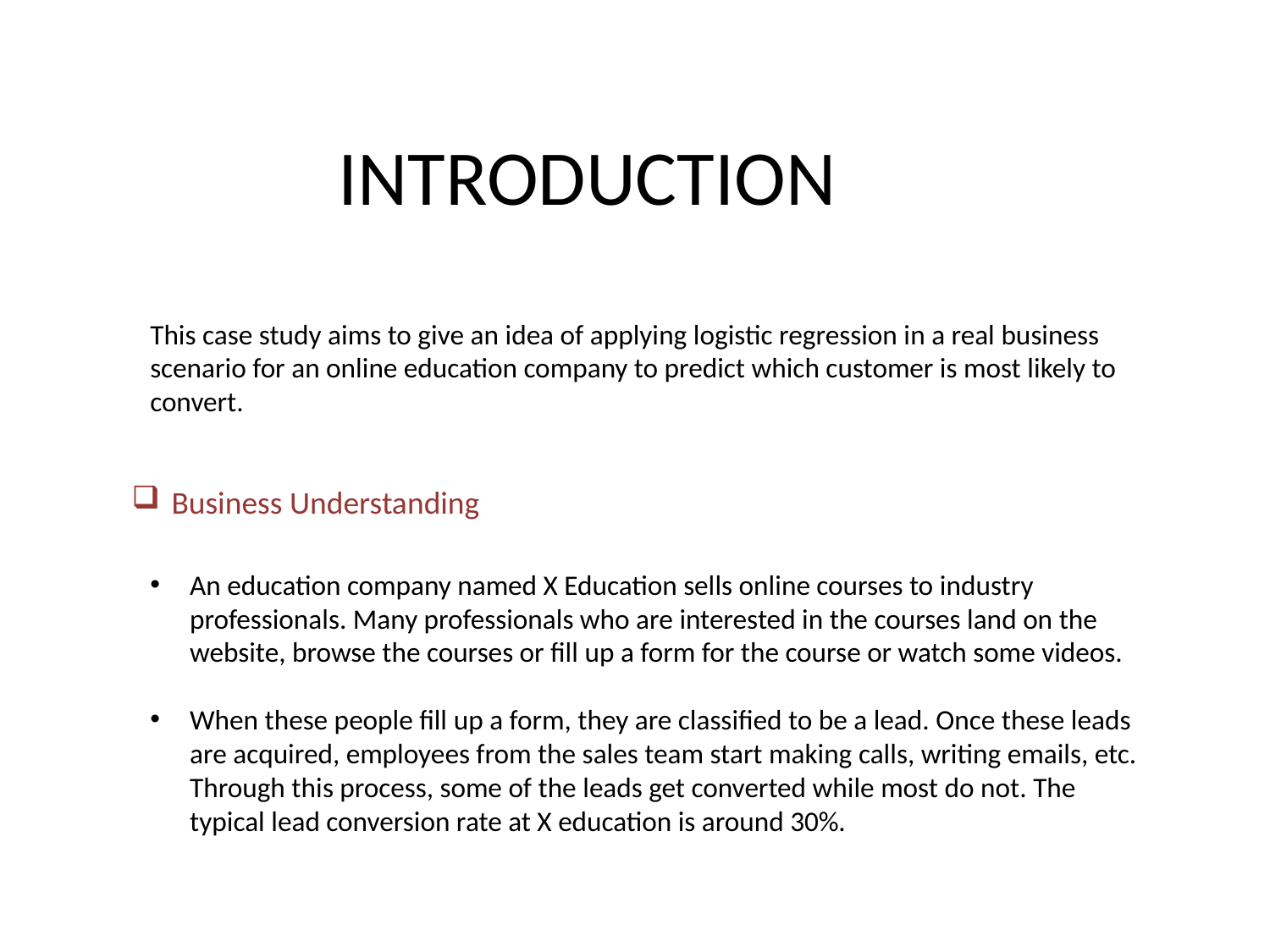

# INTRODUCTION
This case study aims to give an idea of applying logistic regression in a real business scenario for an online education company to predict which customer is most likely to convert.
Business Understanding
An education company named X Education sells online courses to industry professionals. Many professionals who are interested in the courses land on the website, browse the courses or fill up a form for the course or watch some videos.

When these people fill up a form, they are classified to be a lead. Once these leads are acquired, employees from the sales team start making calls, writing emails, etc. Through this process, some of the leads get converted while most do not. The typical lead conversion rate at X education is around 30%.